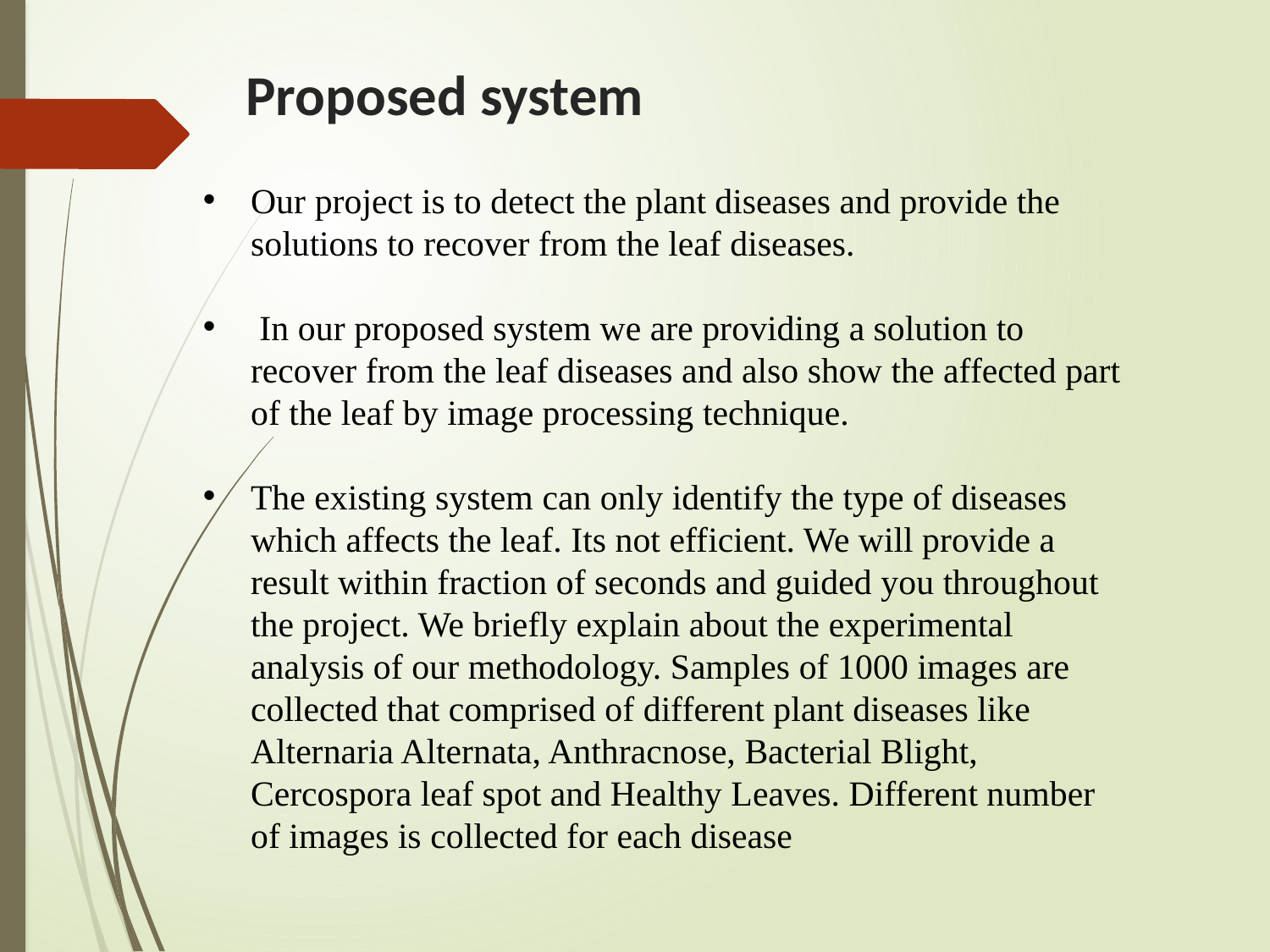

# Proposed system
Our project is to detect the plant diseases and provide the solutions to recover from the leaf diseases.

 In our proposed system we are providing a solution to recover from the leaf diseases and also show the affected part of the leaf by image processing technique.

The existing system can only identify the type of diseases which affects the leaf. Its not efficient. We will provide a result within fraction of seconds and guided you throughout the project. We briefly explain about the experimental analysis of our methodology. Samples of 1000 images are collected that comprised of different plant diseases like Alternaria Alternata, Anthracnose, Bacterial Blight, Cercospora leaf spot and Healthy Leaves. Different number of images is collected for each disease